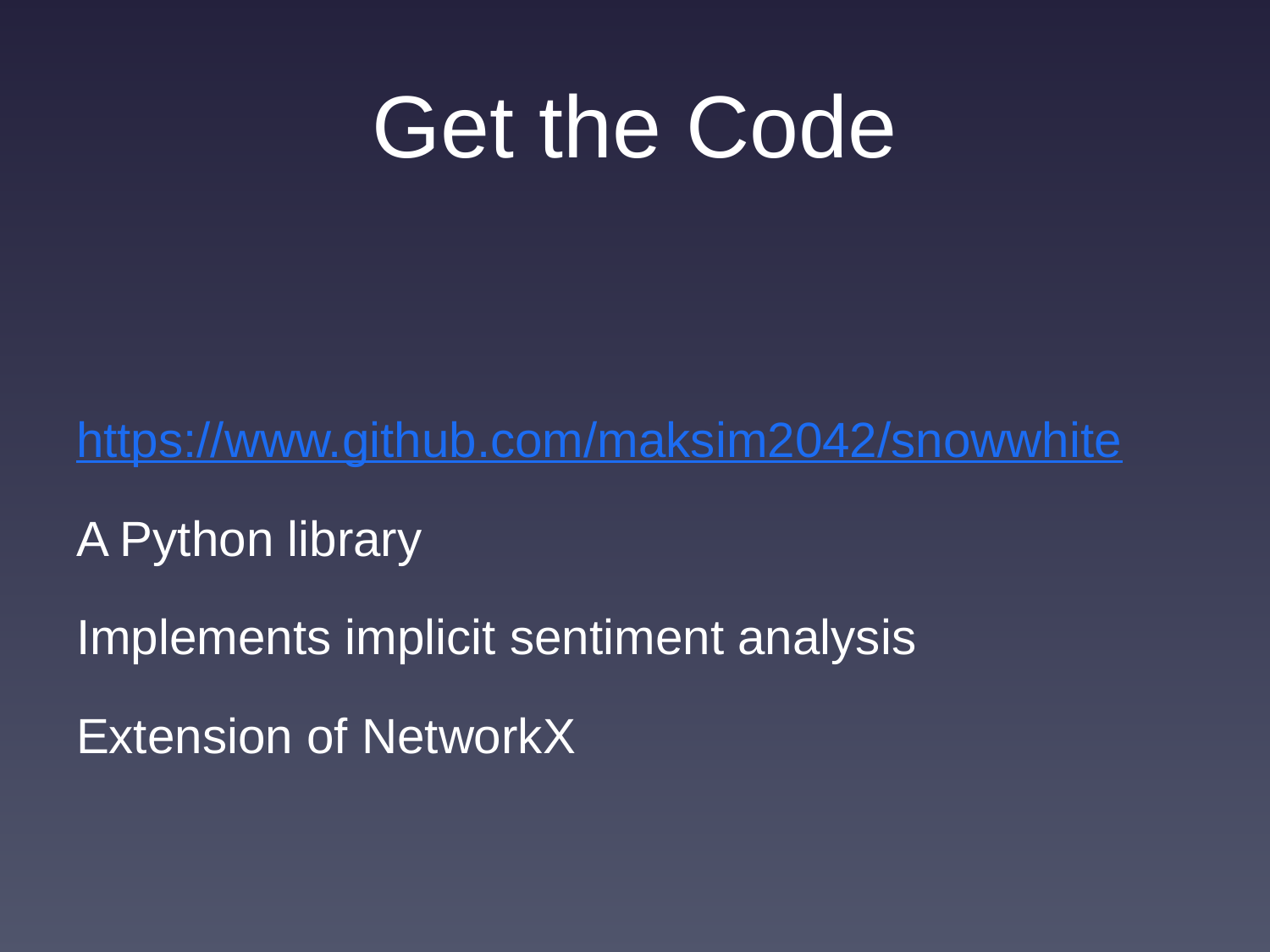

# Get the Code

https://www.github.com/maksim2042/snowwhite
A Python library
Implements implicit sentiment analysis
Extension of NetworkX